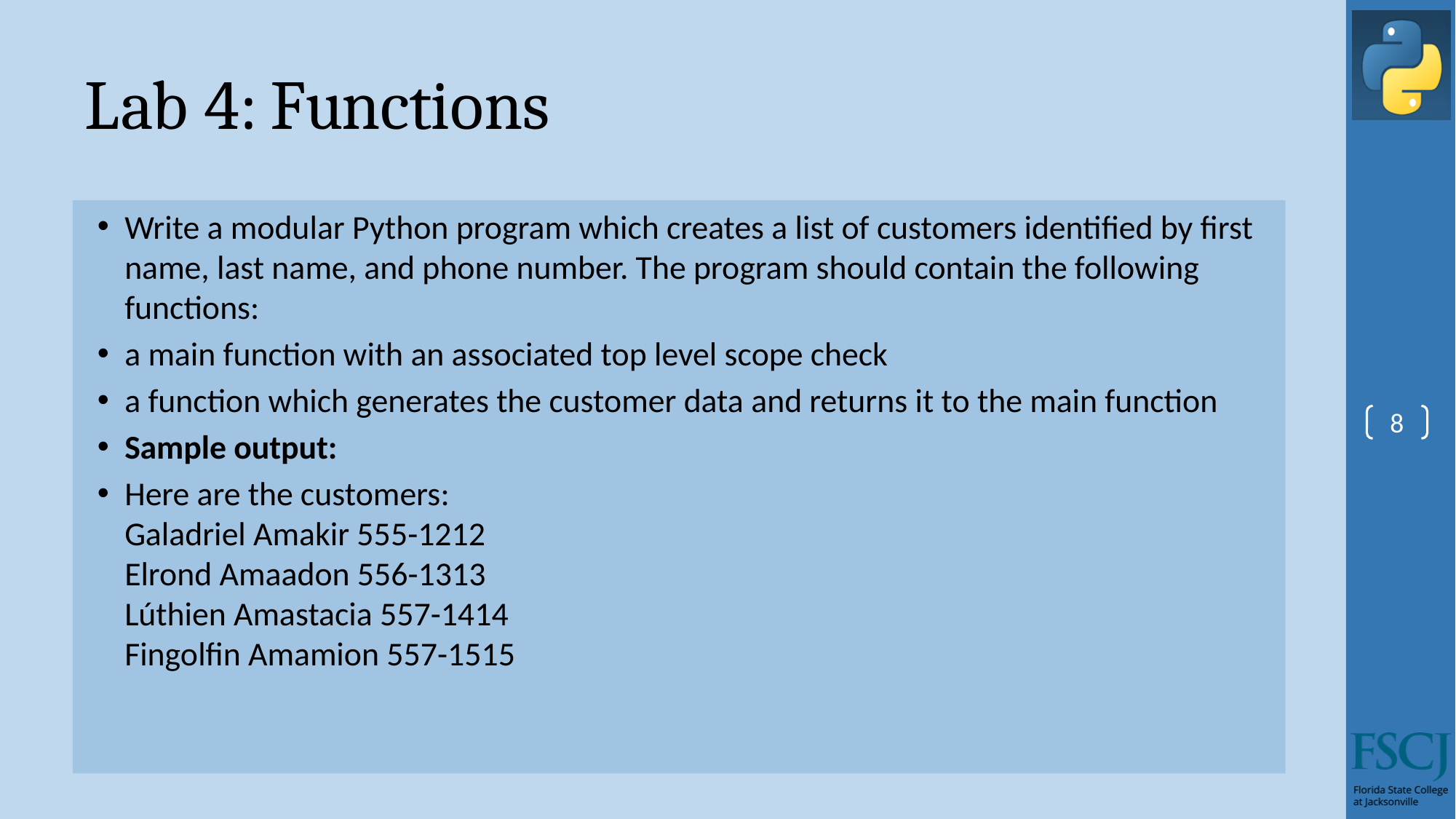

# Lab 4: Functions
Write a modular Python program which creates a list of customers identified by first name, last name, and phone number. The program should contain the following functions:
a main function with an associated top level scope check
a function which generates the customer data and returns it to the main function
Sample output:
Here are the customers:
Galadriel Amakir 555-1212
Elrond Amaadon 556-1313
Lúthien Amastacia 557-1414
Fingolfin Amamion 557-1515

8